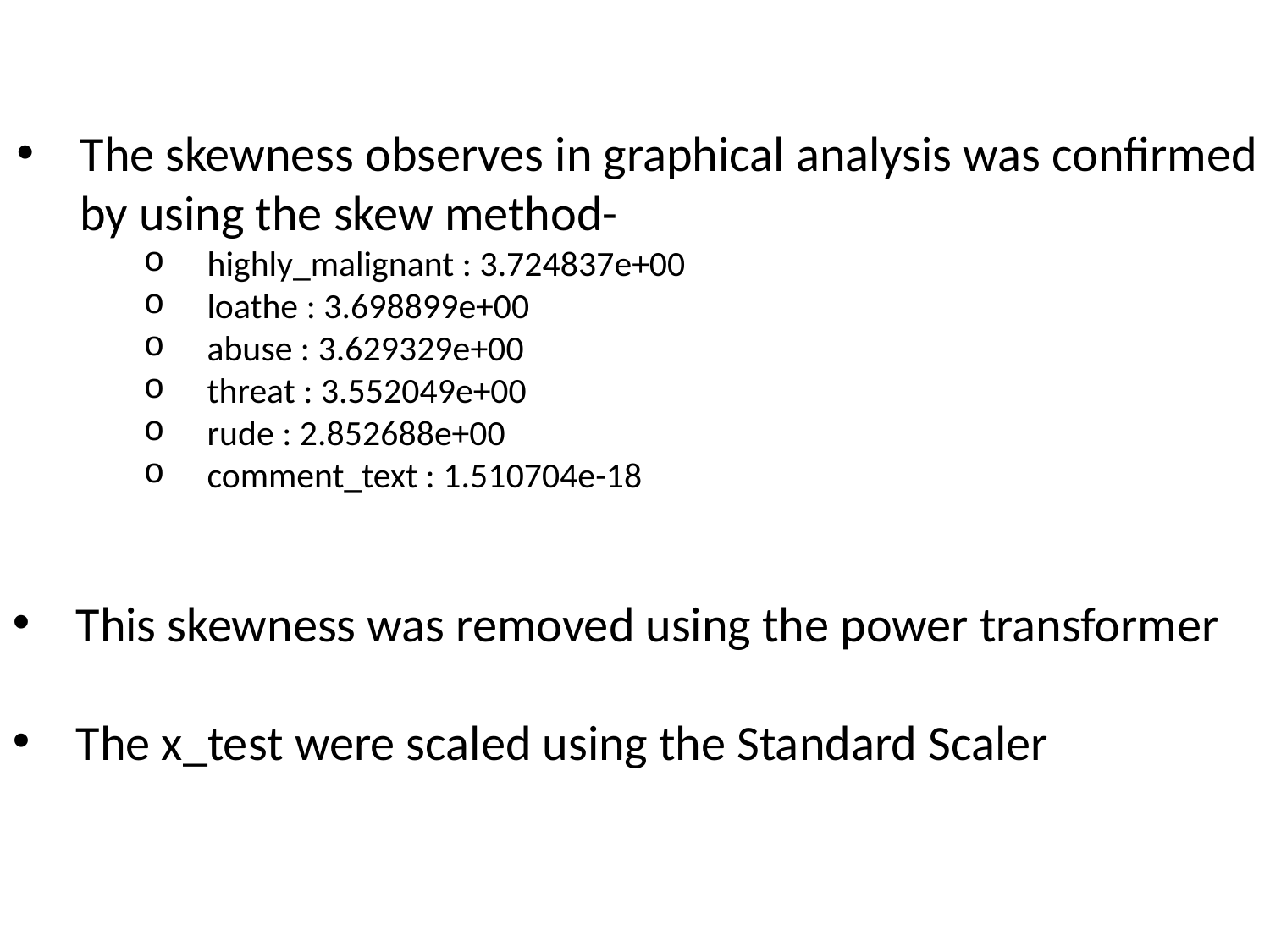

The skewness observes in graphical analysis was confirmed by using the skew method-
highly_malignant : 3.724837e+00
loathe : 3.698899e+00
abuse : 3.629329e+00
threat : 3.552049e+00
rude : 2.852688e+00
comment_text : 1.510704e-18
This skewness was removed using the power transformer

The x_test were scaled using the Standard Scaler